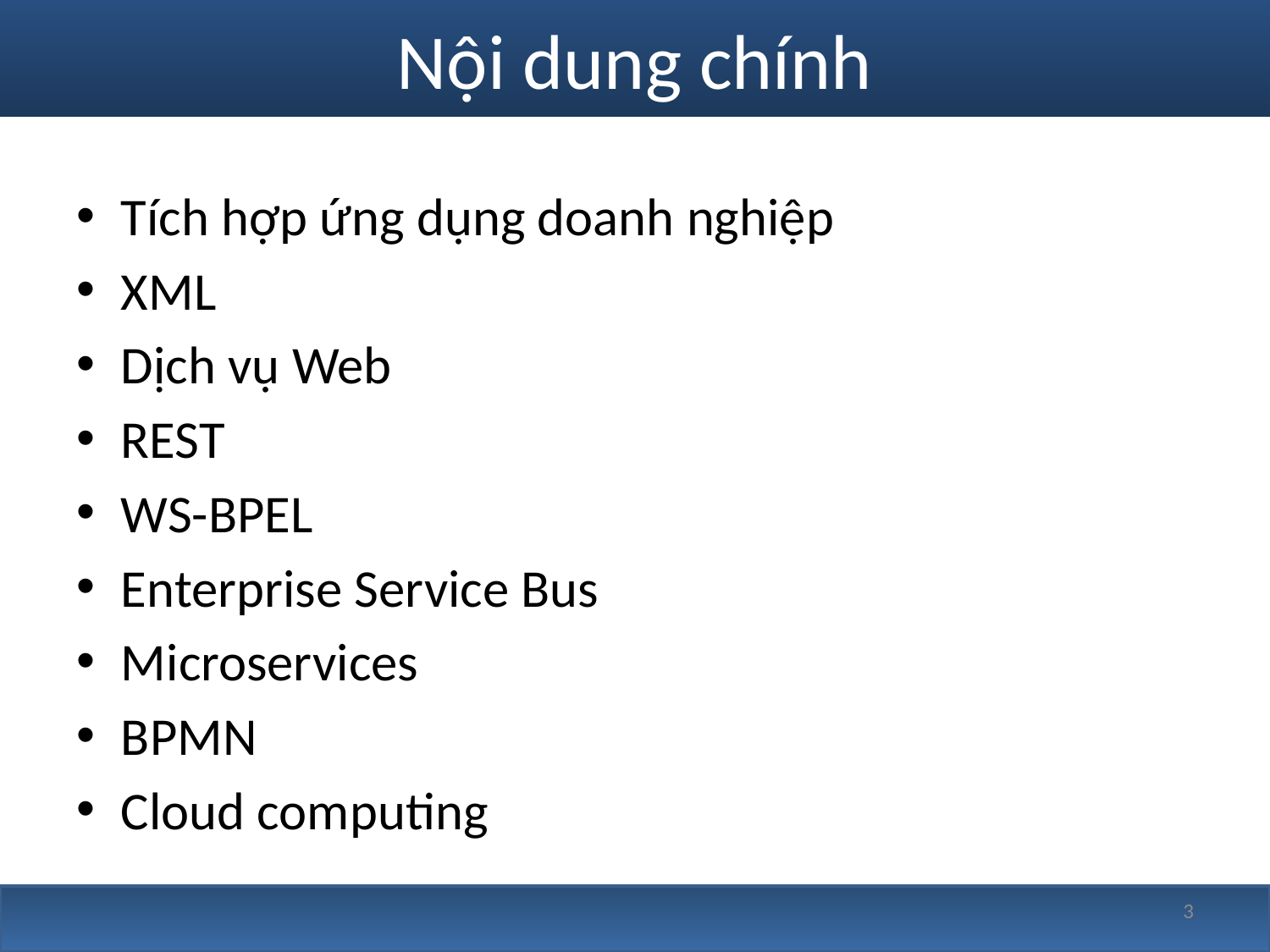

# Nội dung chính
Tích hợp ứng dụng doanh nghiệp
XML
Dịch vụ Web
REST
WS-BPEL
Enterprise Service Bus
Microservices
BPMN
Cloud computing
3